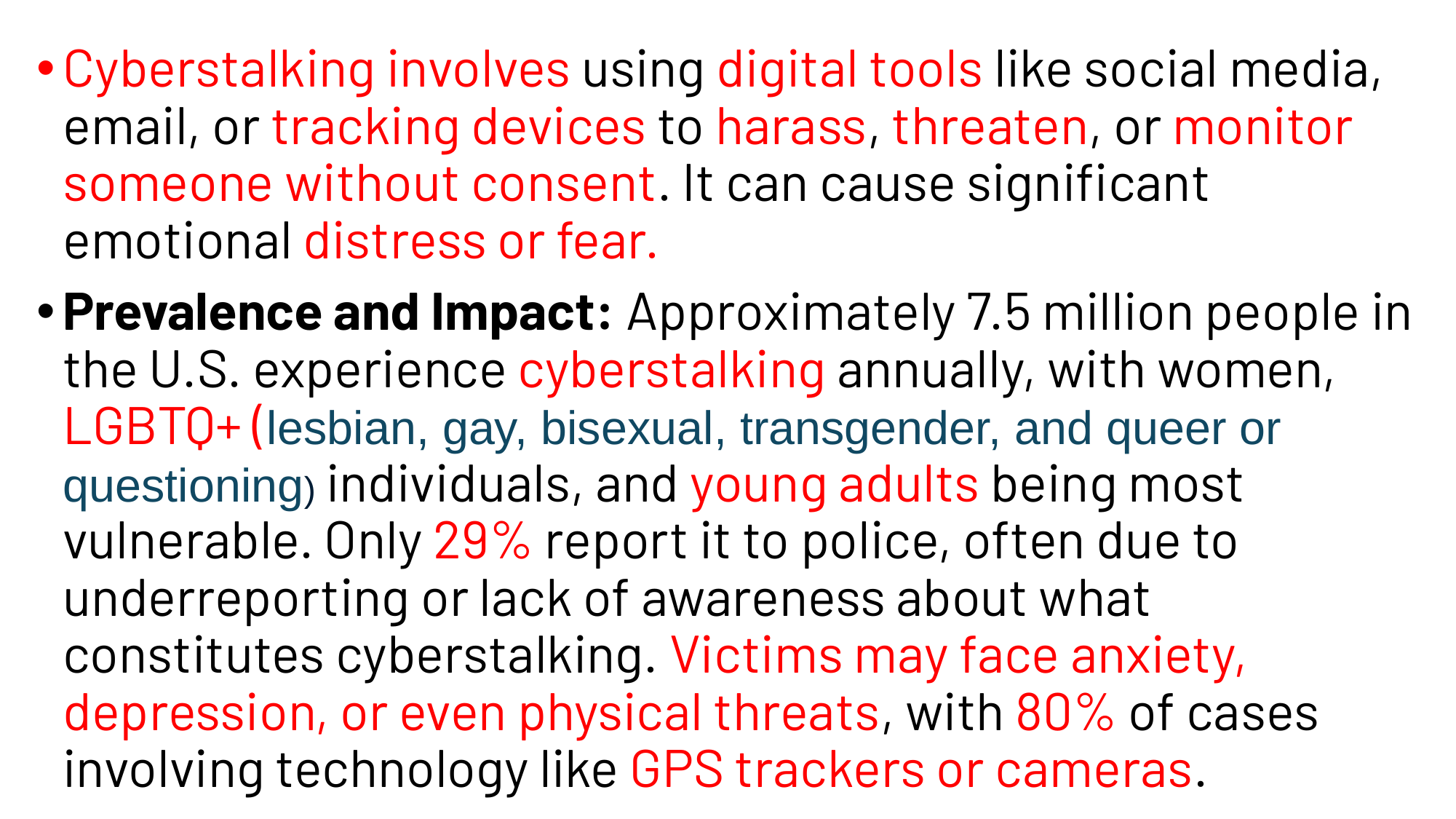

Cyberstalking involves using digital tools like social media, email, or tracking devices to harass, threaten, or monitor someone without consent. It can cause significant emotional distress or fear.
Prevalence and Impact: Approximately 7.5 million people in the U.S. experience cyberstalking annually, with women, LGBTQ+ (lesbian, gay, bisexual, transgender, and queer or questioning) individuals, and young adults being most vulnerable. Only 29% report it to police, often due to underreporting or lack of awareness about what constitutes cyberstalking. Victims may face anxiety, depression, or even physical threats, with 80% of cases involving technology like GPS trackers or cameras.